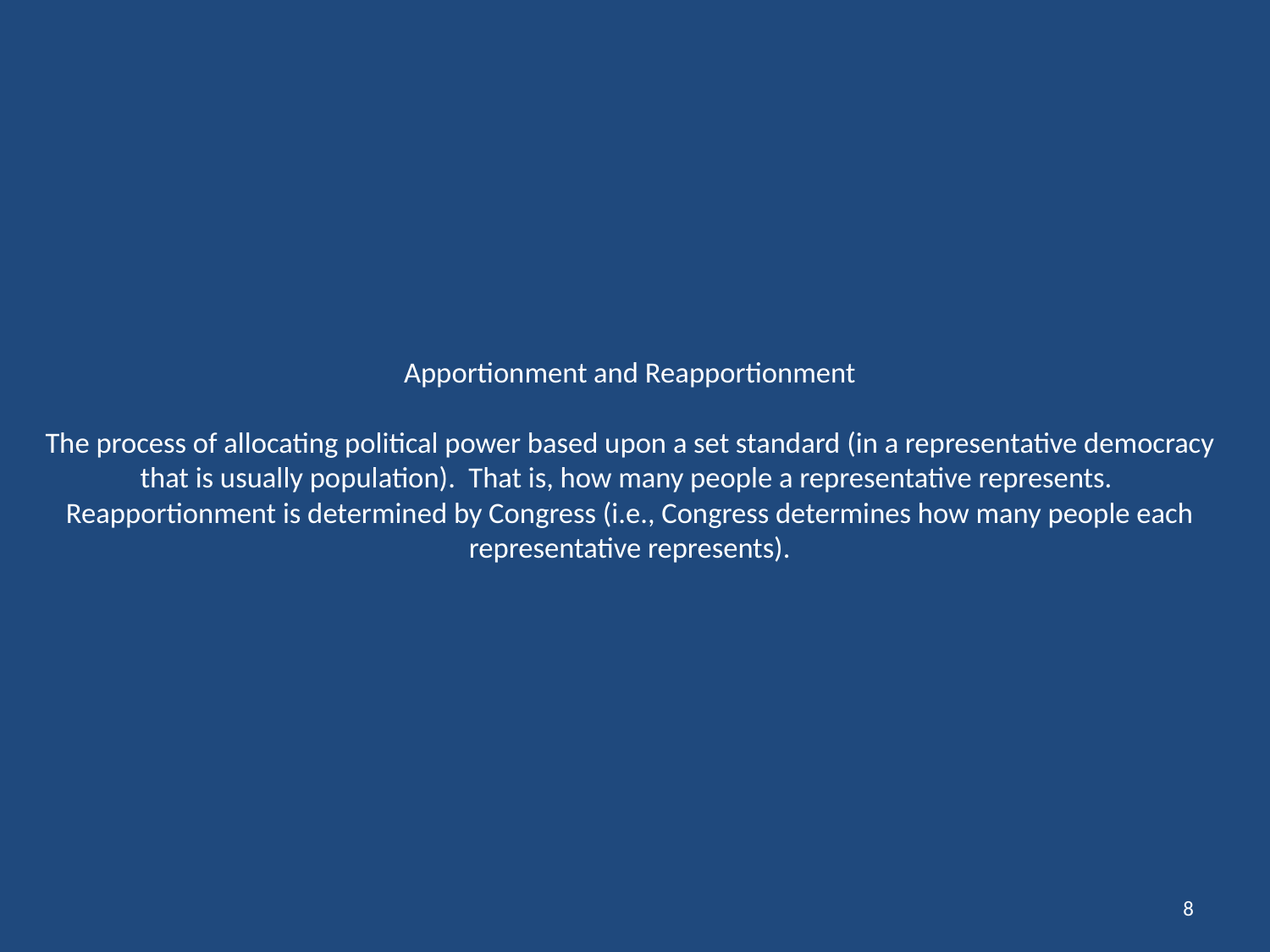

# Apportionment and Reapportionment The process of allocating political power based upon a set standard (in a representative democracy that is usually population).  That is, how many people a representative represents.  Reapportionment is determined by Congress (i.e., Congress determines how many people each representative represents).
8